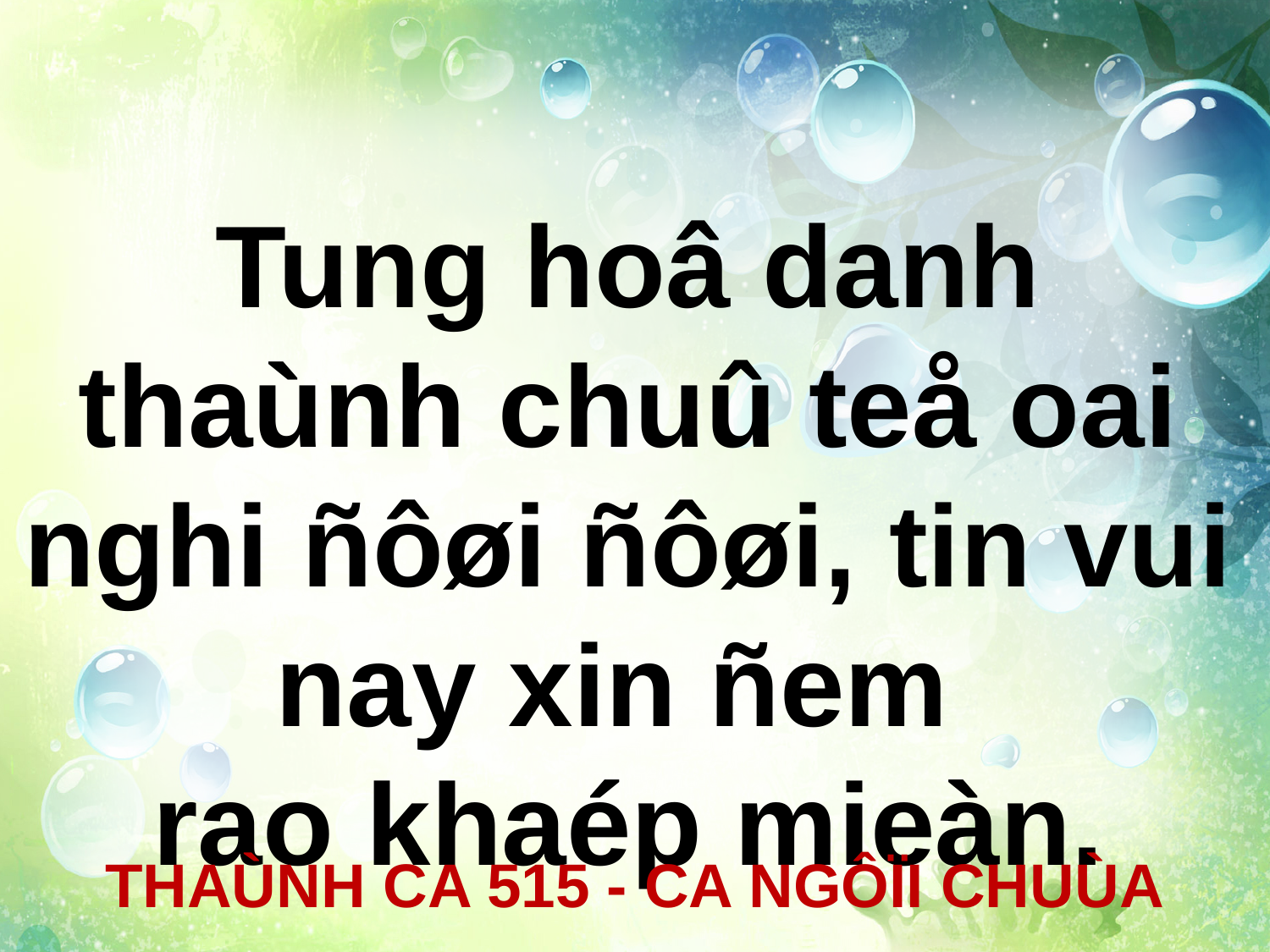

Tung hoâ danh thaùnh chuû teå oai nghi ñôøi ñôøi, tin vui nay xin ñem
rao khaép mieàn.
THAÙNH CA 515 - CA NGÔÏI CHUÙA